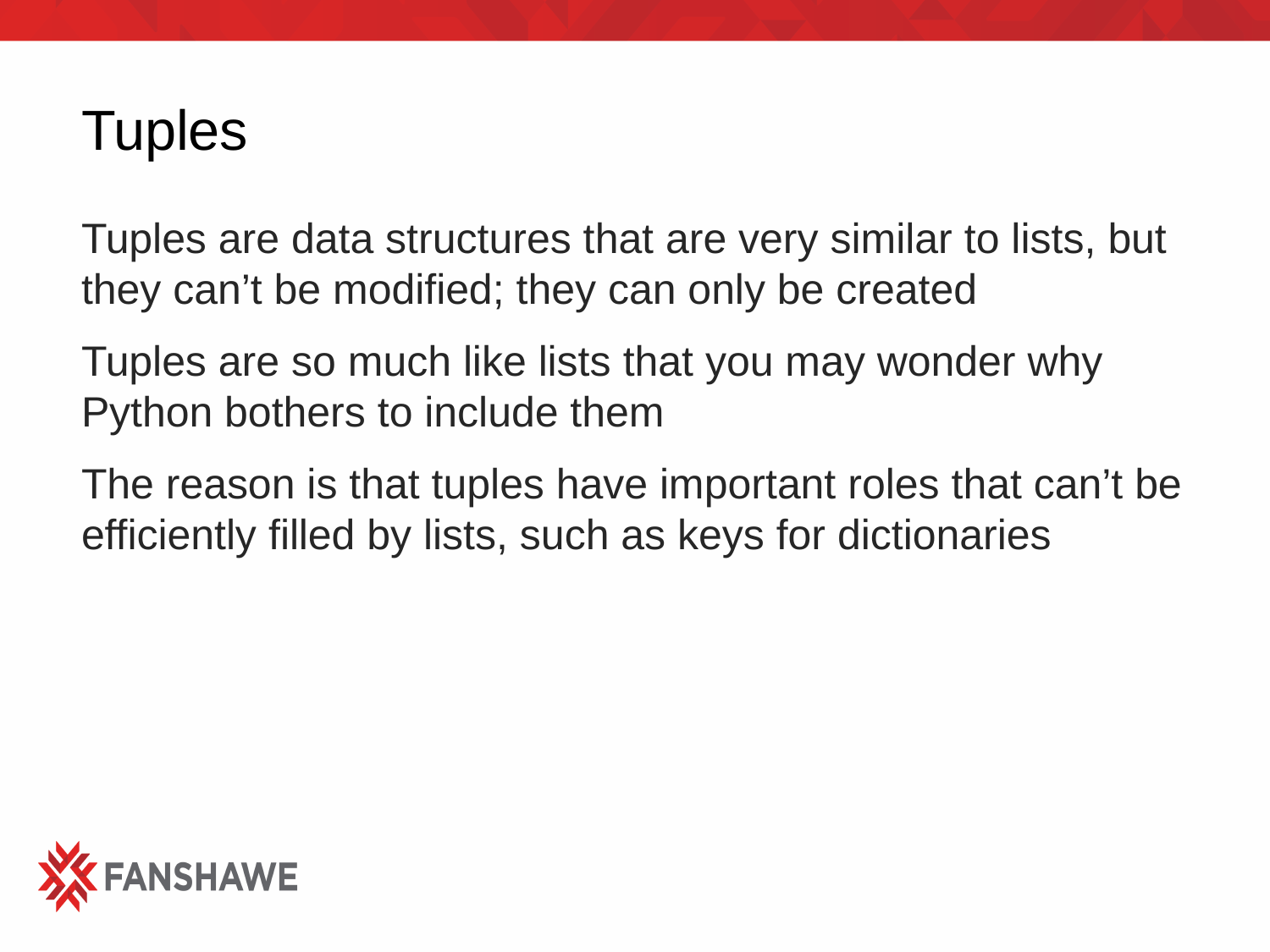

# Tuples
Tuples are data structures that are very similar to lists, but they can’t be modified; they can only be created
Tuples are so much like lists that you may wonder why Python bothers to include them
The reason is that tuples have important roles that can’t be efficiently filled by lists, such as keys for dictionaries